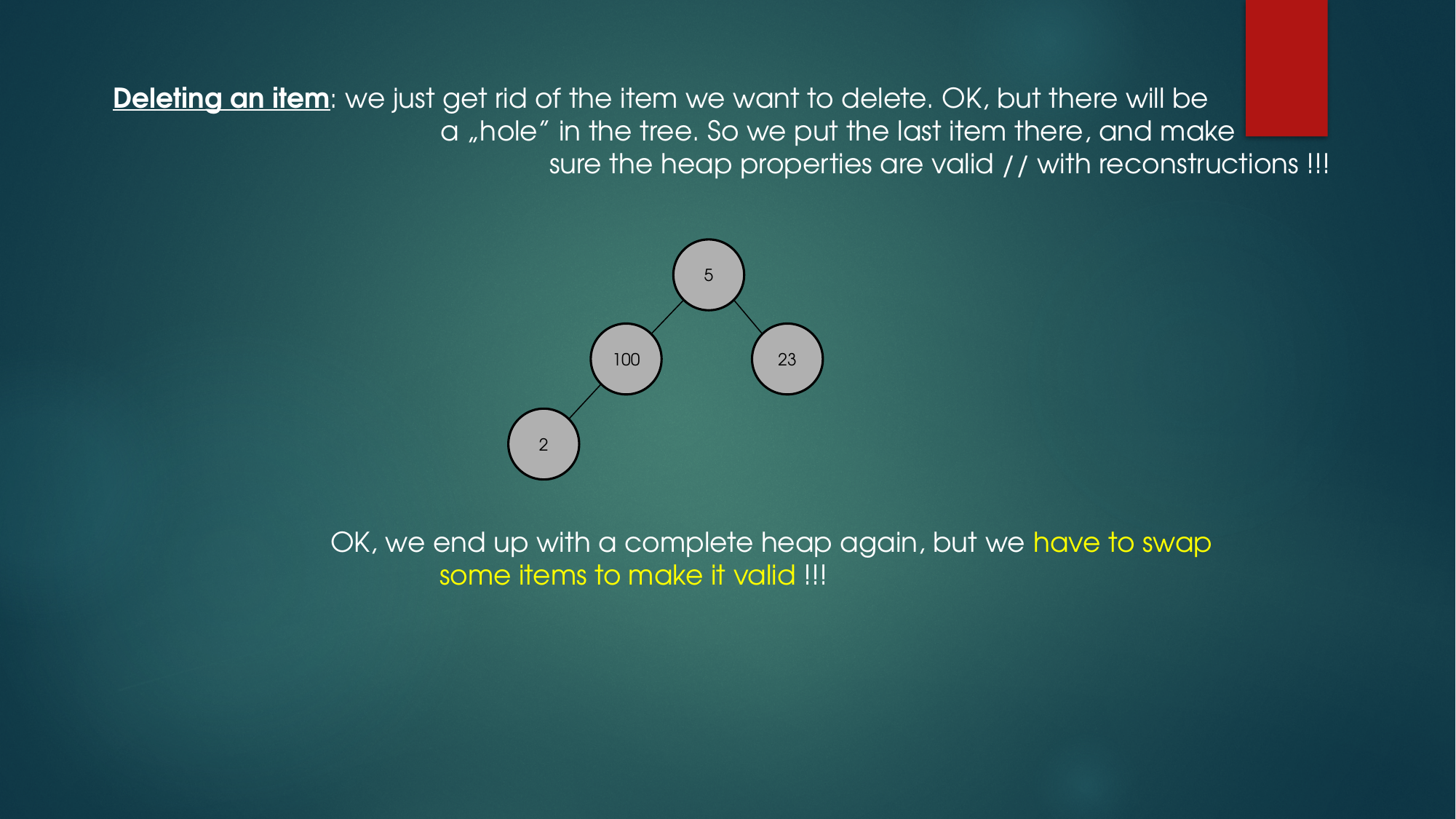

Deleting an item: we just get rid of the item we want to delete. OK, but there will be
			a „hole” in the tree. So we put the last item there, and make
				sure the heap properties are valid // with reconstructions !!!
5
100
23
2
OK, we end up with a complete heap again, but we have to swap
	some items to make it valid !!!